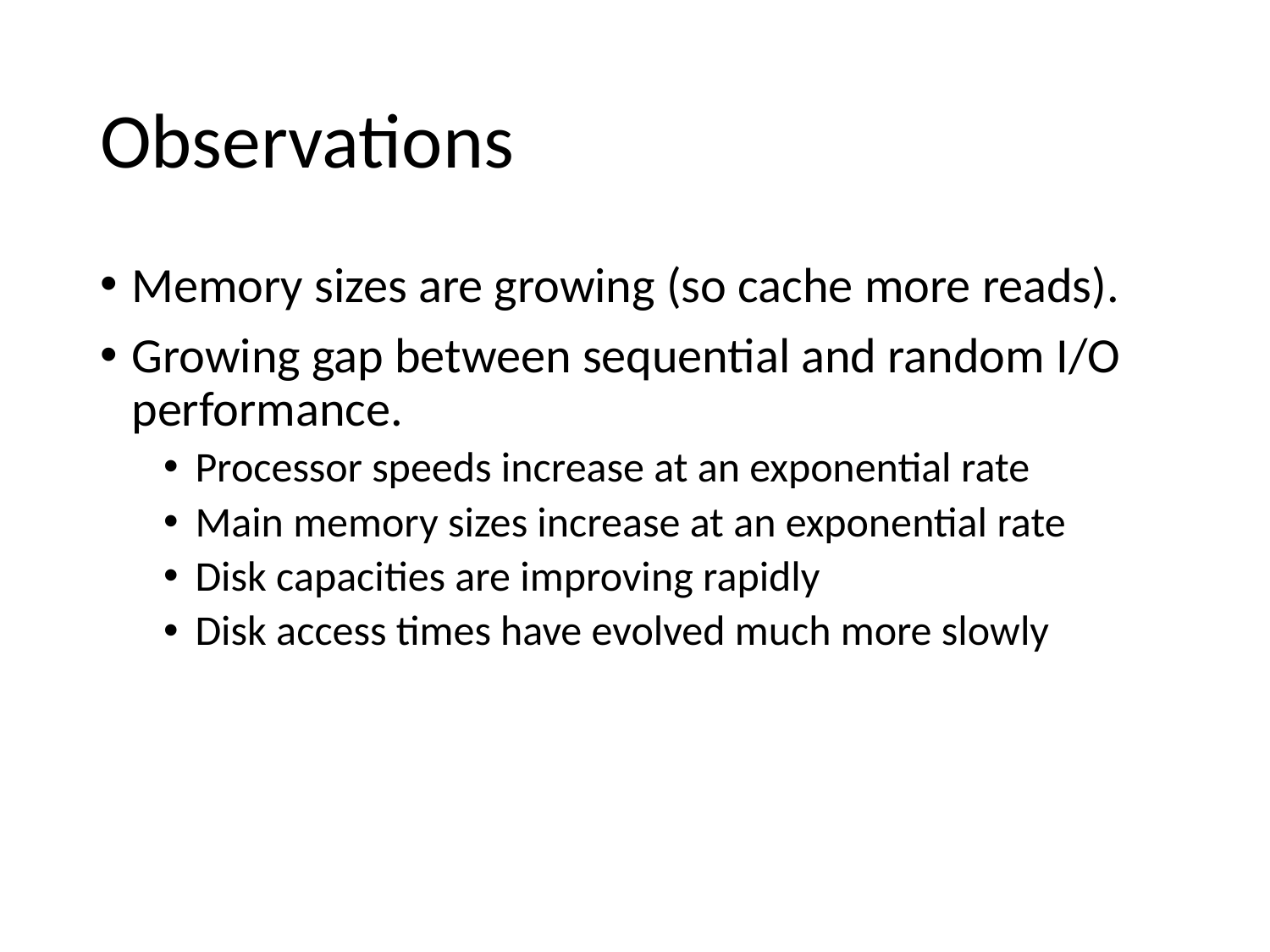

# Observations
Memory sizes are growing (so cache more reads).
Growing gap between sequential and random I/O performance.
Processor speeds increase at an exponential rate
Main memory sizes increase at an exponential rate
Disk capacities are improving rapidly
Disk access times have evolved much more slowly